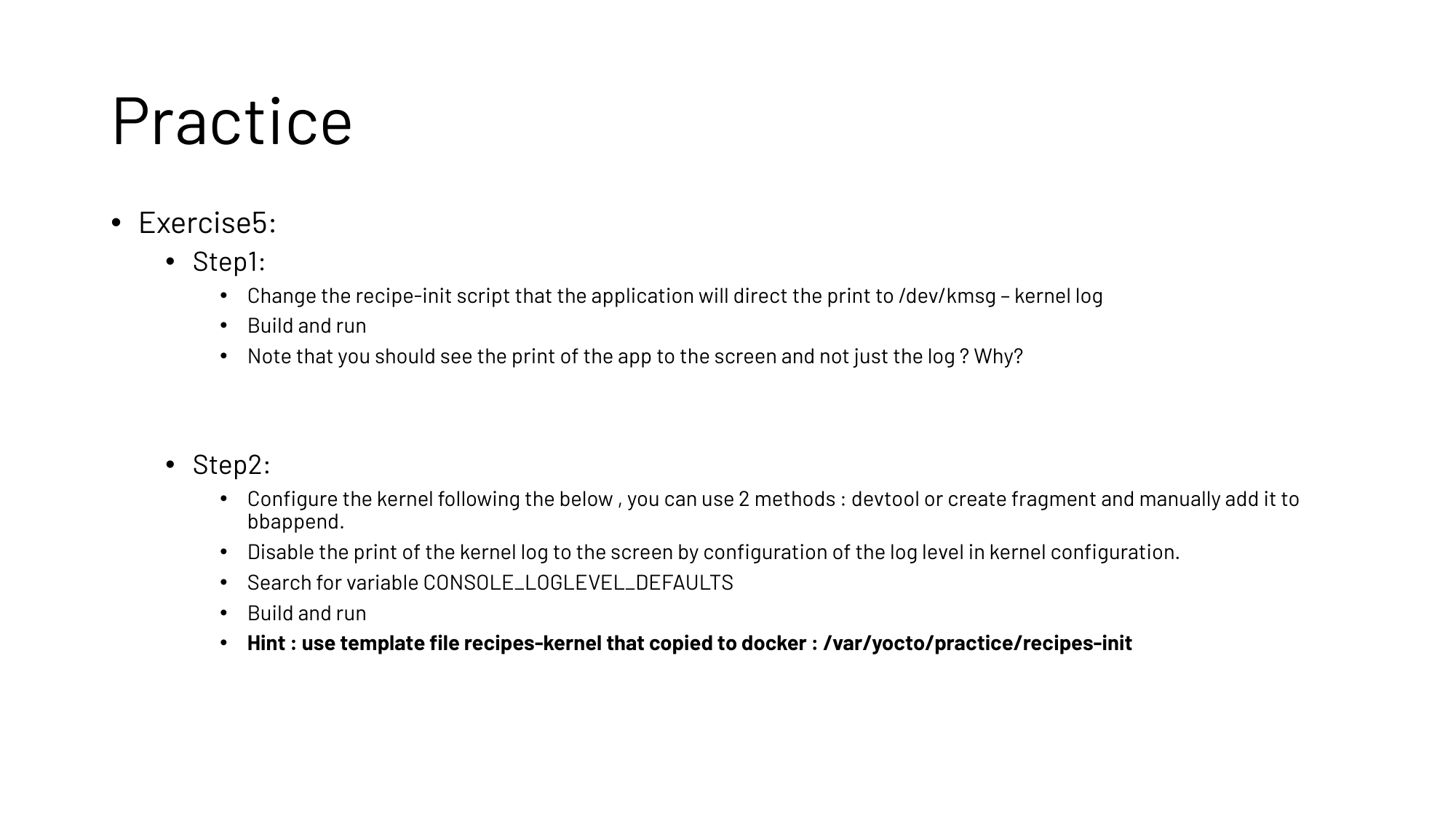

# Practice
Exercise5:
Step1:
Change the recipe-init script that the application will direct the print to /dev/kmsg – kernel log
Build and run
Note that you should see the print of the app to the screen and not just the log ? Why?

Step2:
Configure the kernel following the below , you can use 2 methods : devtool or create fragment and manually add it to bbappend.
Disable the print of the kernel log to the screen by configuration of the log level in kernel configuration.
Search for variable CONSOLE_LOGLEVEL_DEFAULTS
Build and run
Hint : use template file recipes-kernel that copied to docker : /var/yocto/practice/recipes-init